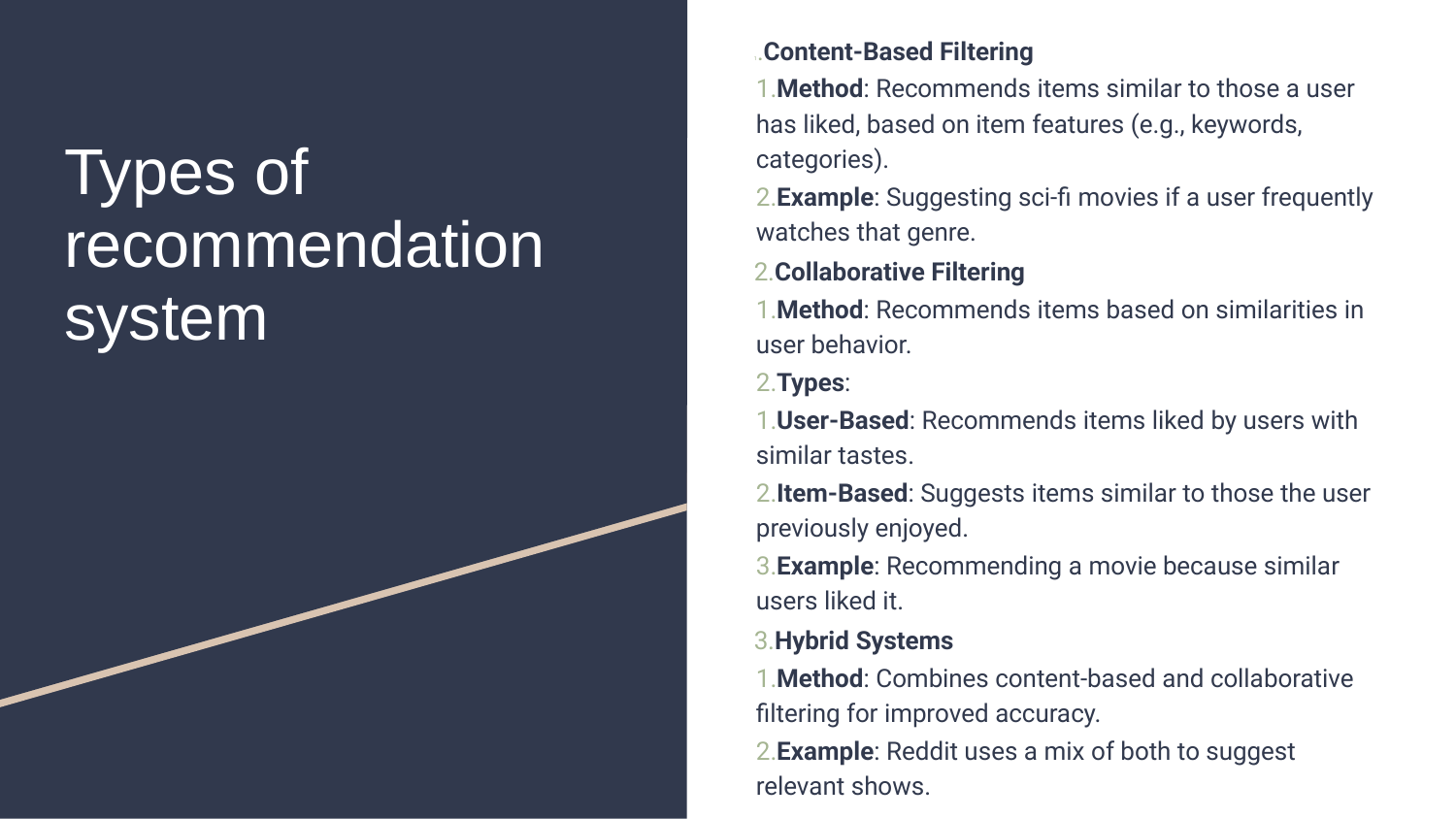

1.Content-Based Filtering
1.Method: Recommends items similar to those a user has liked, based on item features (e.g., keywords, categories).
2.Example: Suggesting sci-fi movies if a user frequently watches that genre.
2.Collaborative Filtering
1.Method: Recommends items based on similarities in user behavior.
2.Types:
1.User-Based: Recommends items liked by users with similar tastes.
2.Item-Based: Suggests items similar to those the user previously enjoyed.
3.Example: Recommending a movie because similar users liked it.
3.Hybrid Systems
1.Method: Combines content-based and collaborative filtering for improved accuracy.
2.Example: Reddit uses a mix of both to suggest relevant shows.

# Types of recommendation system